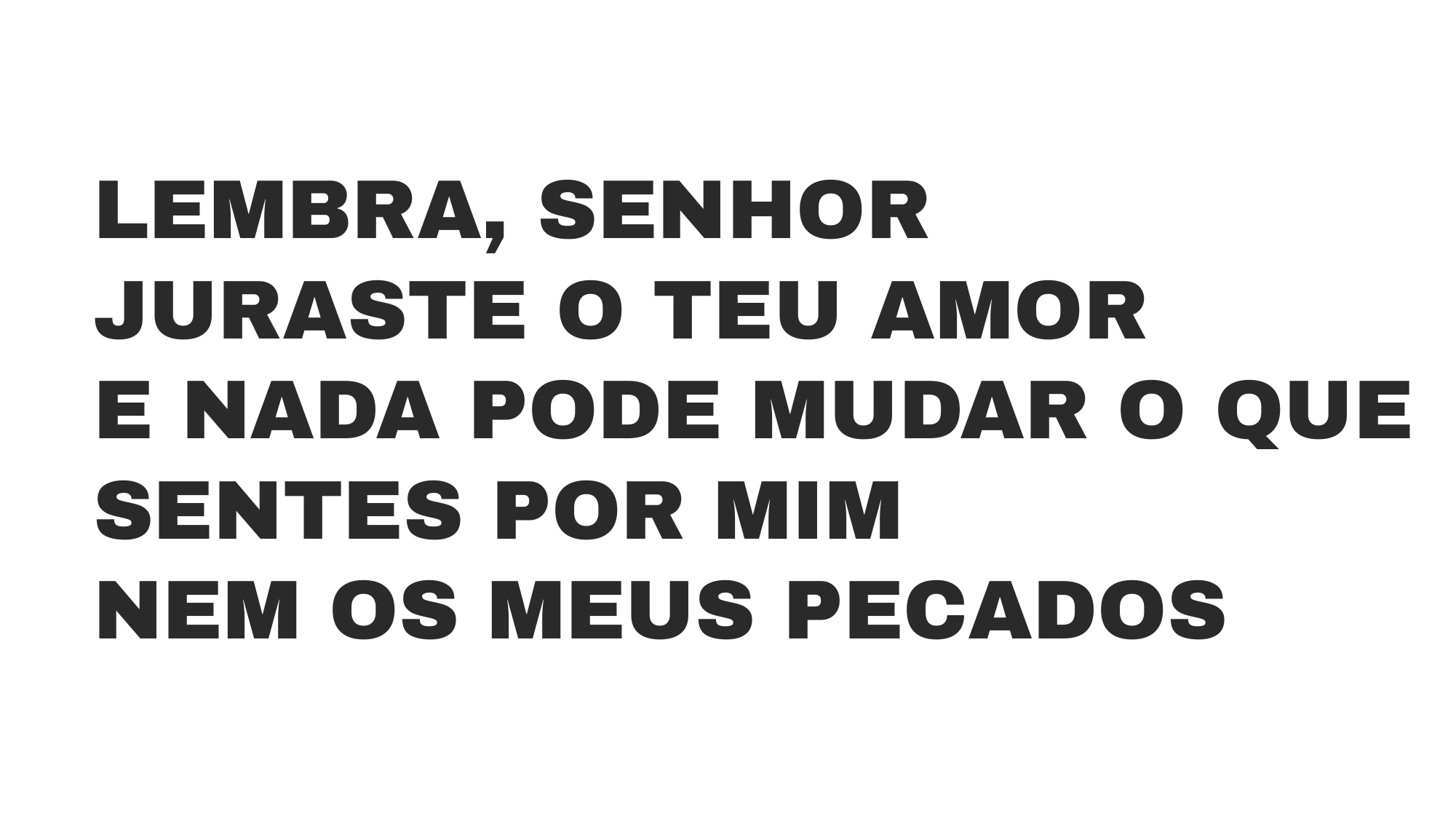

LEMBRA, SENHOR
JURASTE O TEU AMOR
E NADA PODE MUDAR O QUE SENTES POR MIM
NEM OS MEUS PECADOS